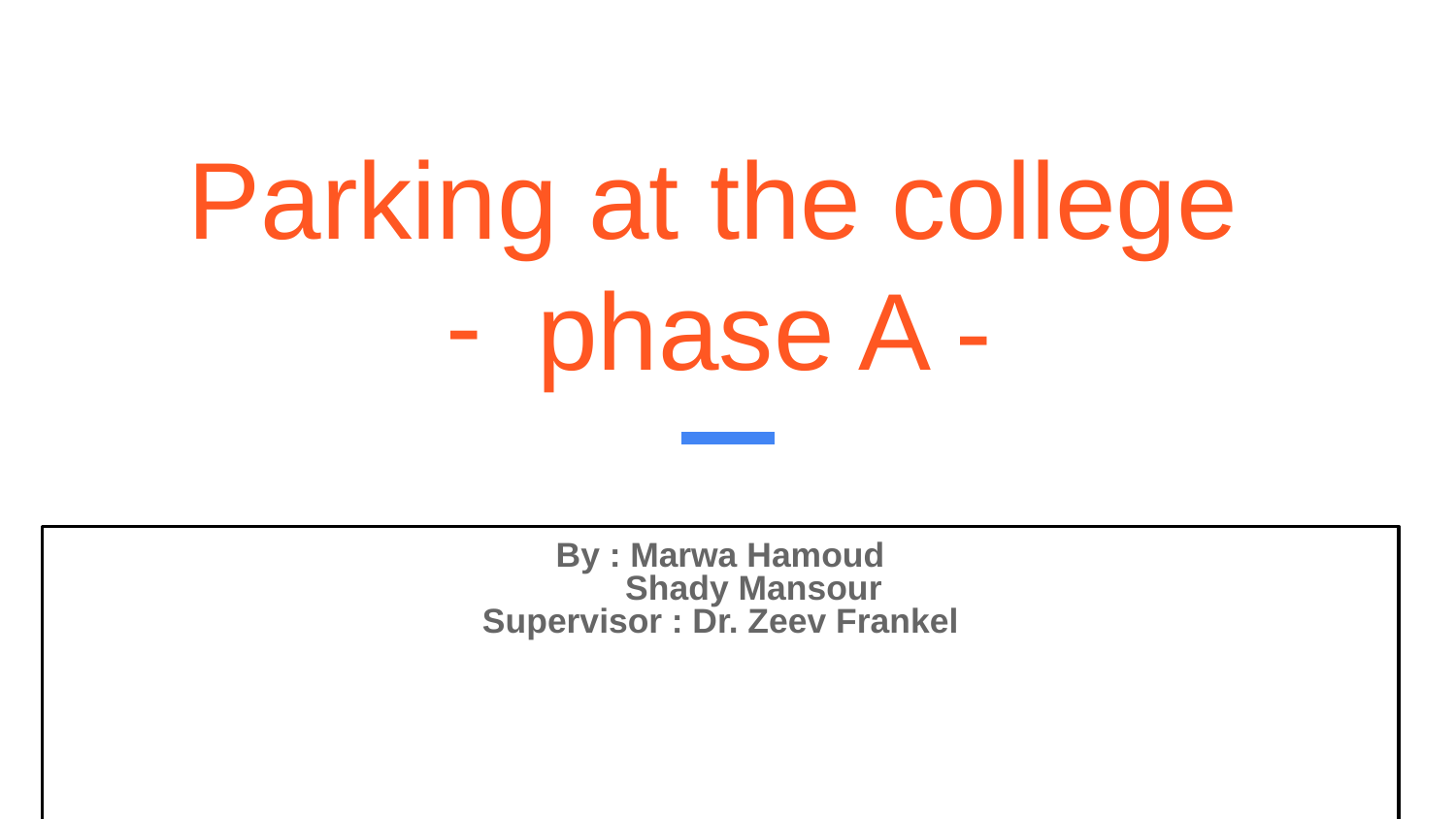

# Parking at the college
phase A -
By : Marwa Hamoud
       Shady Mansour
Supervisor : Dr. Zeev Frankel